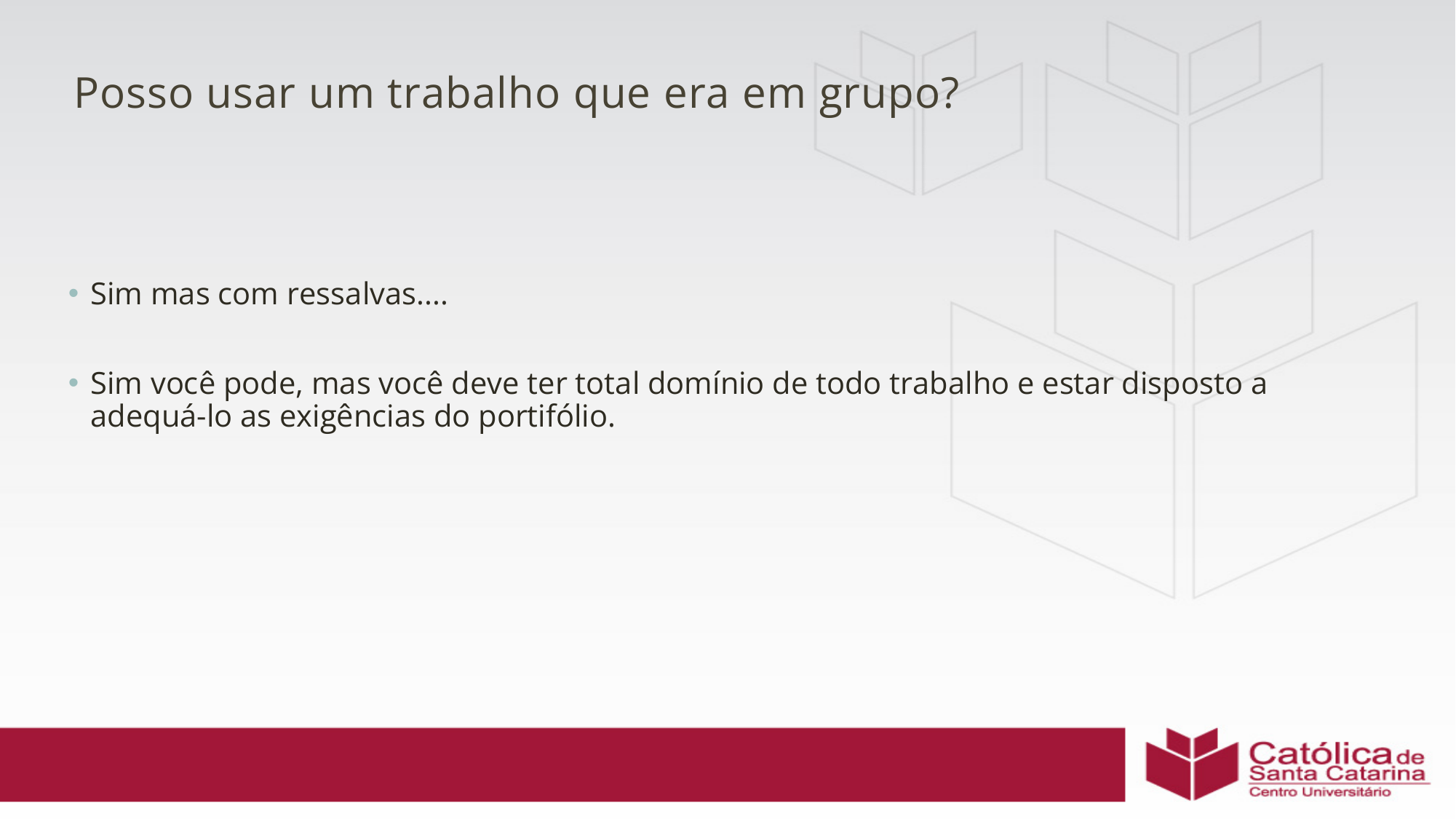

# Posso usar um trabalho que era em grupo?
Sim mas com ressalvas....

Sim você pode, mas você deve ter total domínio de todo trabalho e estar disposto a adequá-lo as exigências do portifólio.